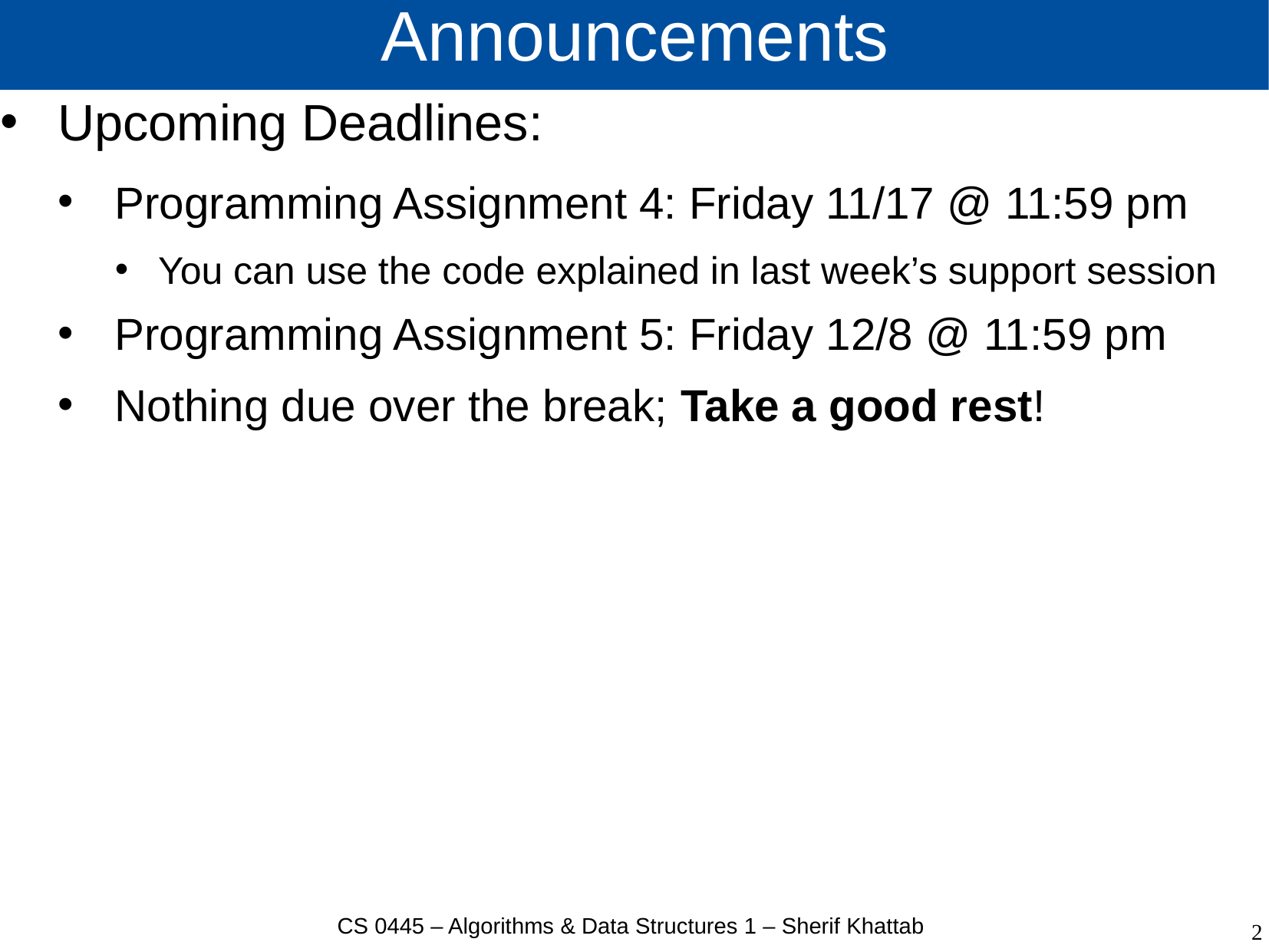

# Announcements
Upcoming Deadlines:
Programming Assignment 4: Friday 11/17 @ 11:59 pm
You can use the code explained in last week’s support session
Programming Assignment 5: Friday 12/8 @ 11:59 pm
Nothing due over the break; Take a good rest!

CS 0445 – Algorithms & Data Structures 1 – Sherif Khattab
2